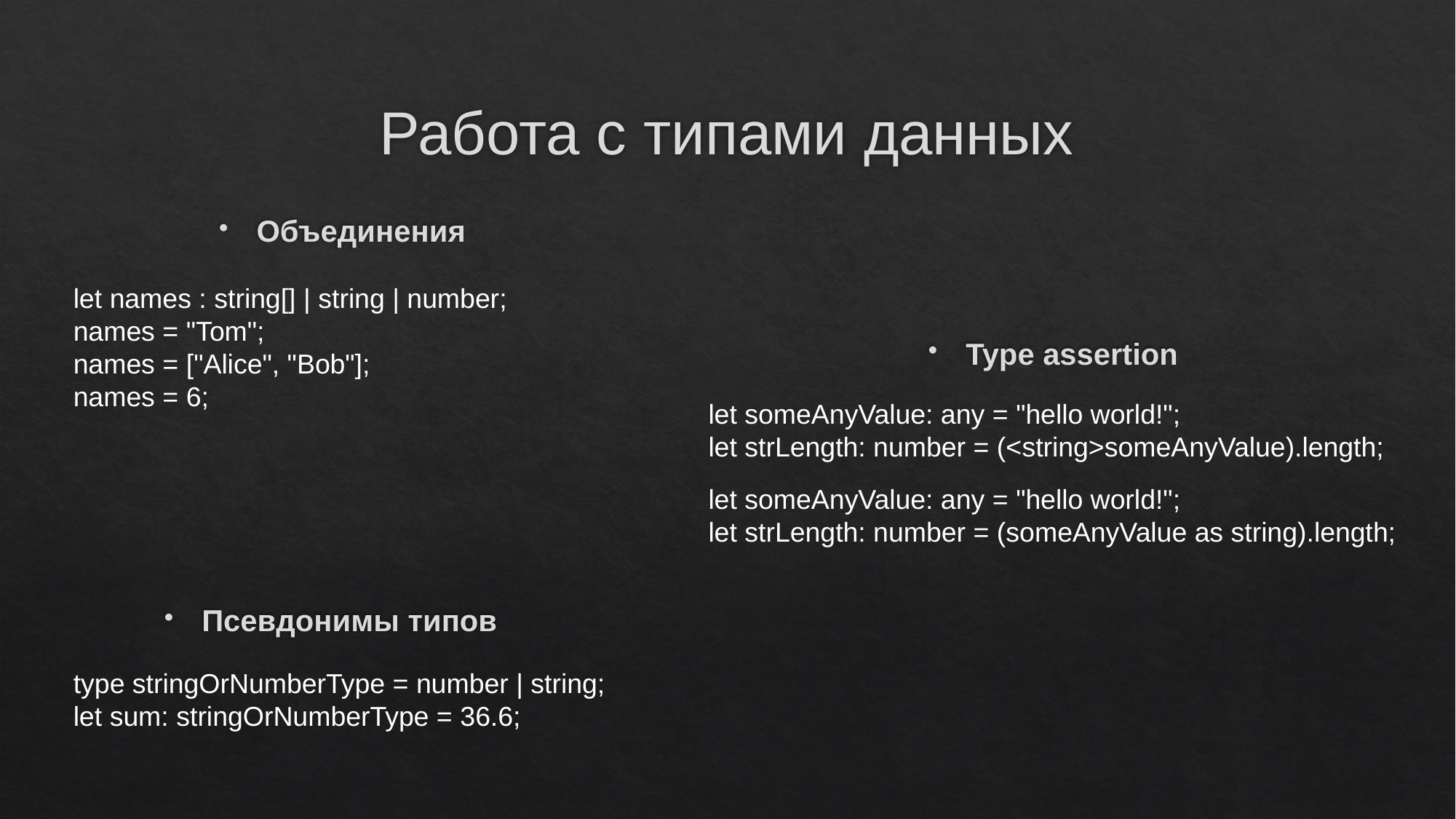

# Работа с типами данных
Объединения

let names : string[] | string | number;
names = "Tom";
names = ["Alice", "Bob"];
names = 6;
Type assertion

let someAnyValue: any = "hello world!";
let strLength: number = (<string>someAnyValue).length;
let someAnyValue: any = "hello world!";
let strLength: number = (someAnyValue as string).length;
Псевдонимы типов

type stringOrNumberType = number | string;
let sum: stringOrNumberType = 36.6;